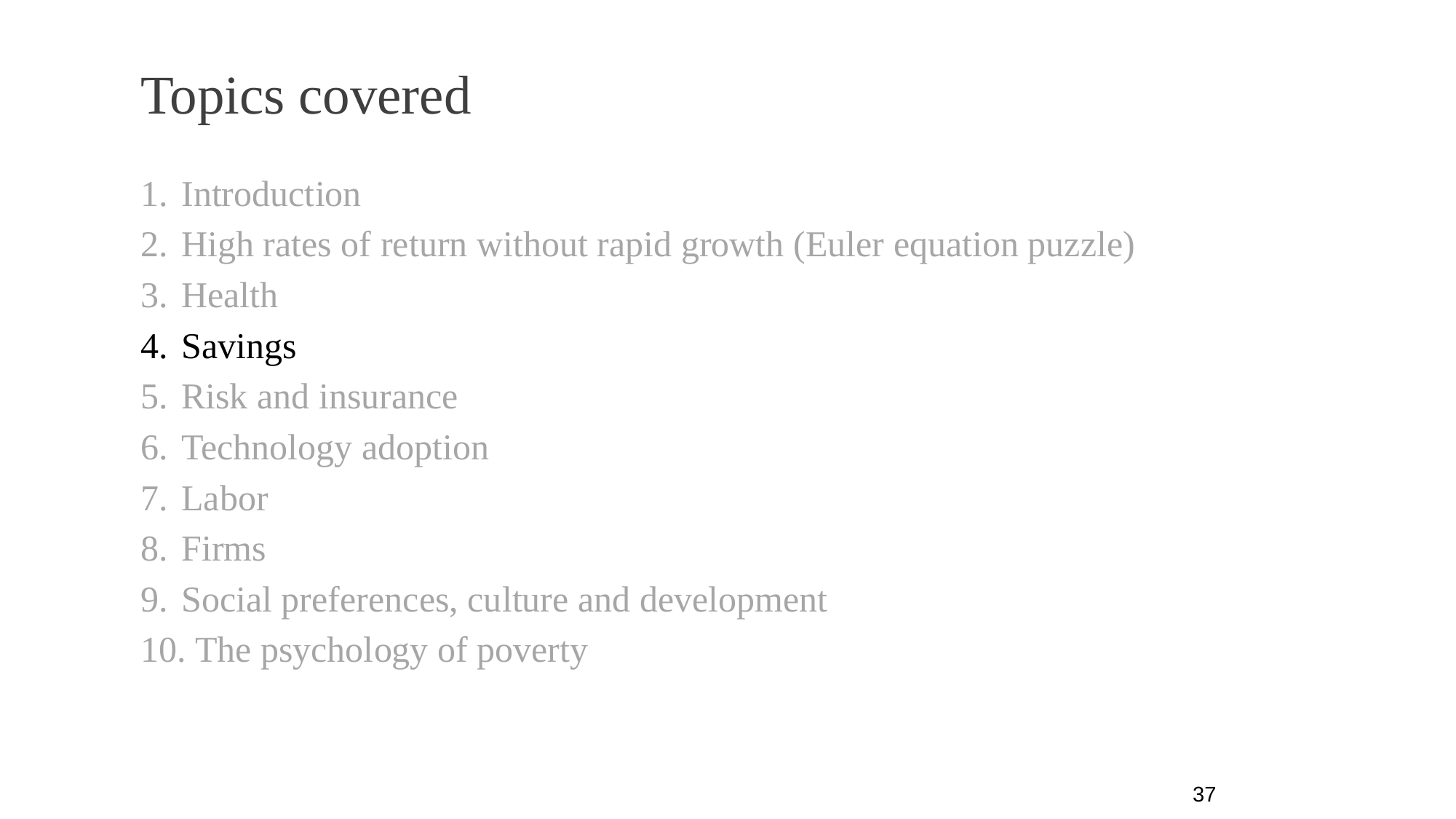

# Topics covered
Introduction
High rates of return without rapid growth (Euler equation puzzle)
Health
Savings
Risk and insurance
Technology adoption
Labor
Firms
Social preferences, culture and development
 The psychology of poverty

37